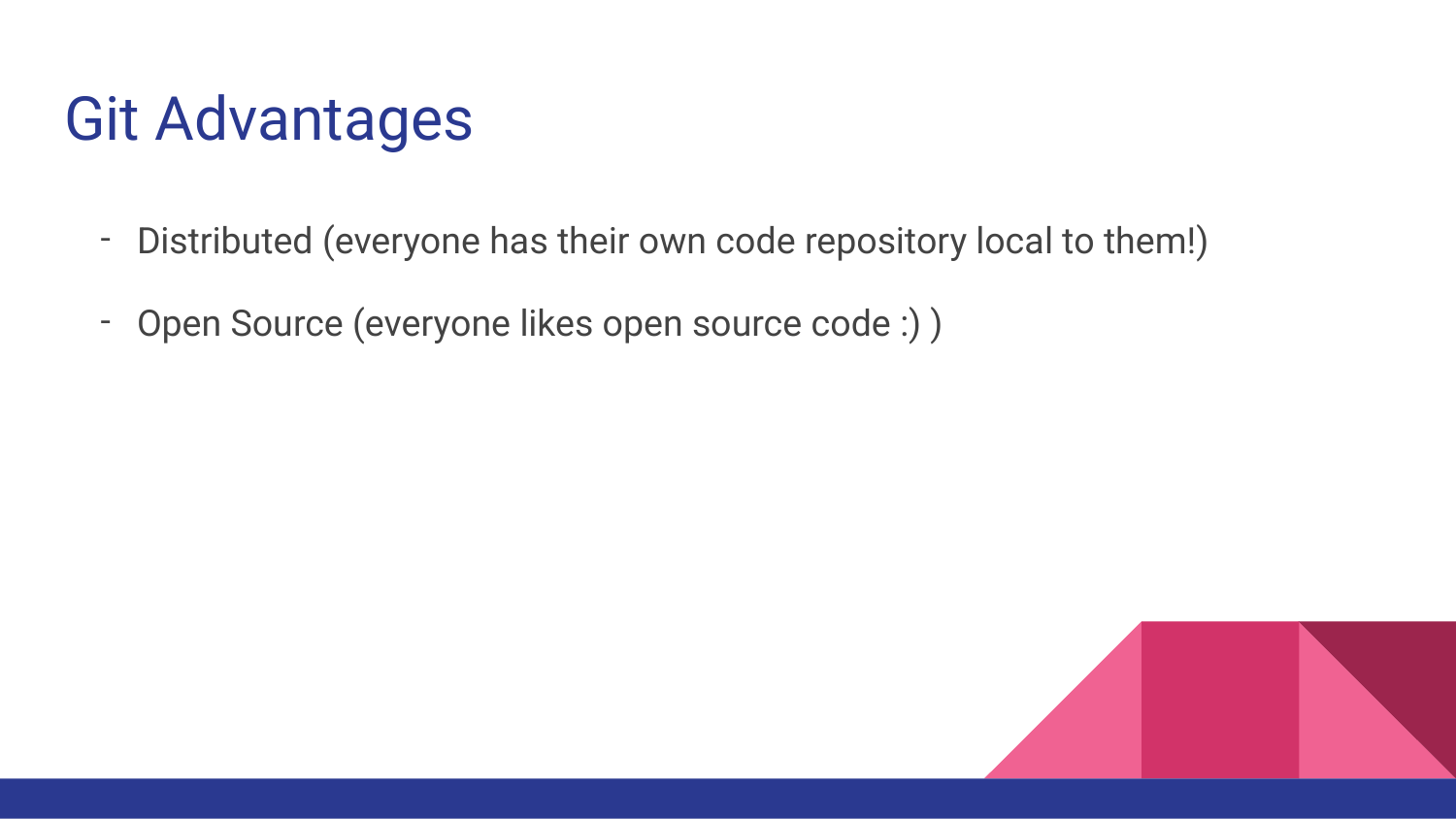

# Git Advantages
Distributed (everyone has their own code repository local to them!)
Open Source (everyone likes open source code :) )